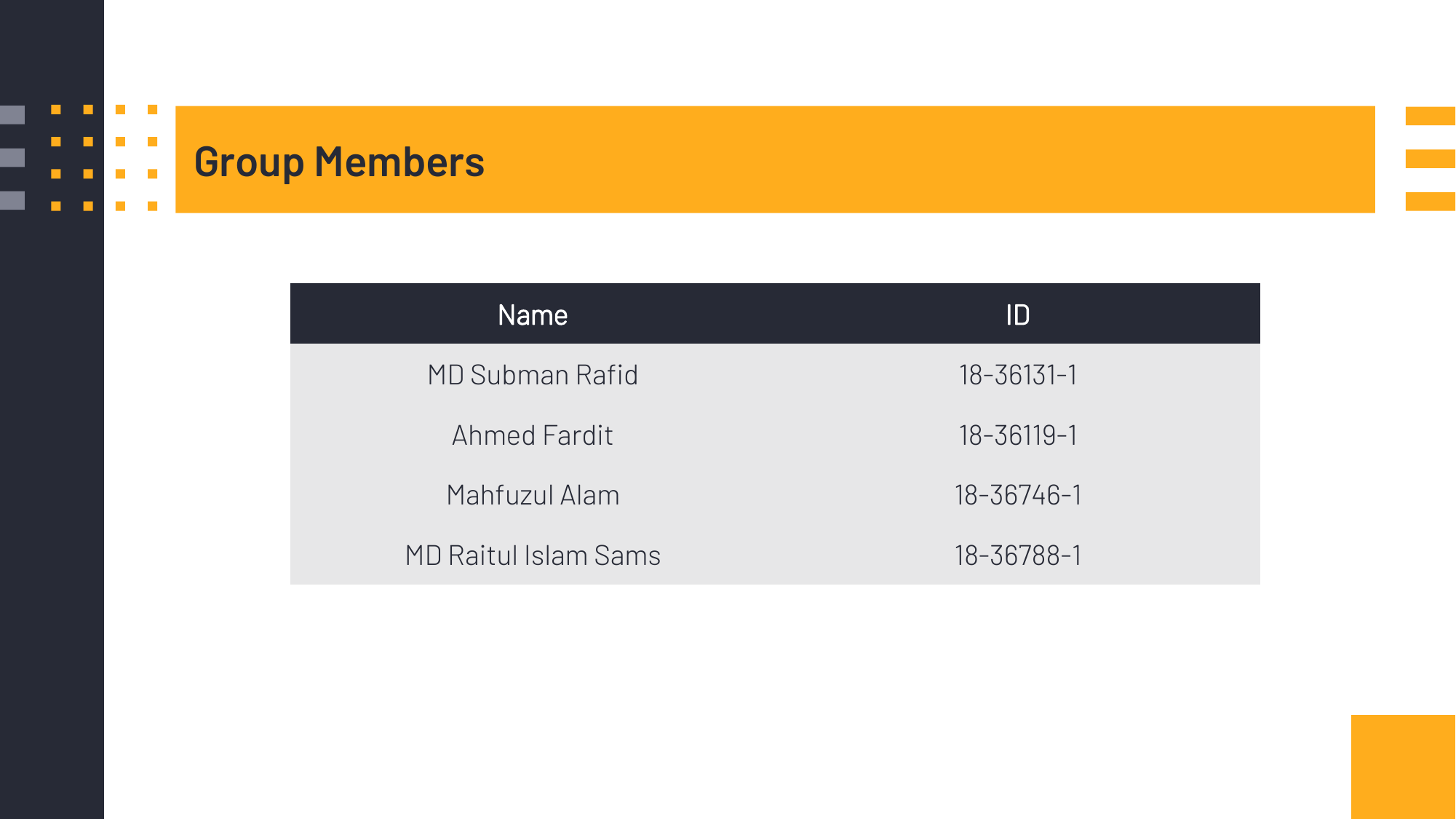

Group Members
| Name | ID |
| --- | --- |
| MD Subman Rafid | 18-36131-1 |
| Ahmed Fardit | 18-36119-1 |
| Mahfuzul Alam | 18-36746-1 |
| MD Raitul Islam Sams | 18-36788-1 |